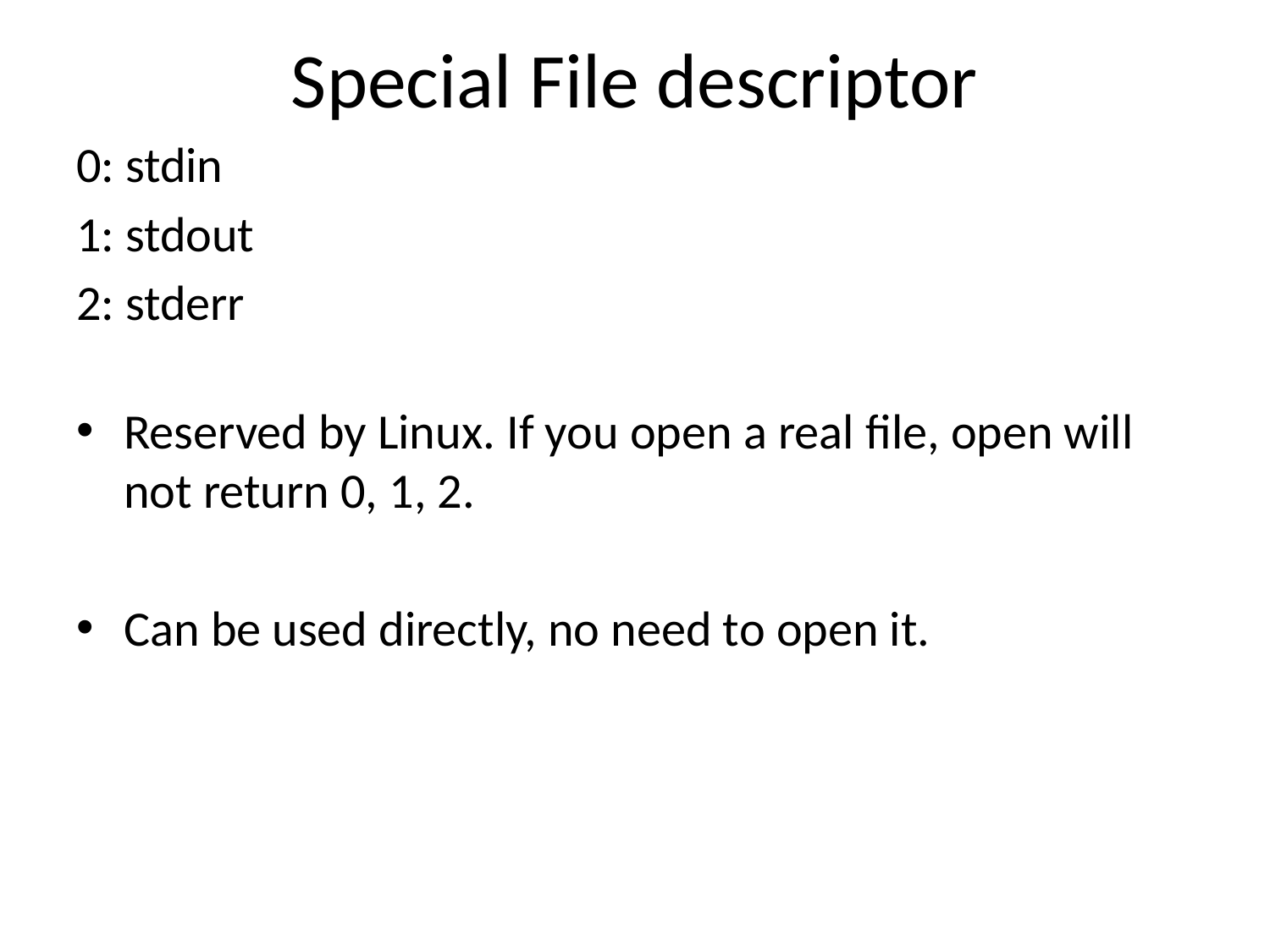

# Special File descriptor
0: stdin
1: stdout
2: stderr

Reserved by Linux. If you open a real file, open will not return 0, 1, 2.

Can be used directly, no need to open it.